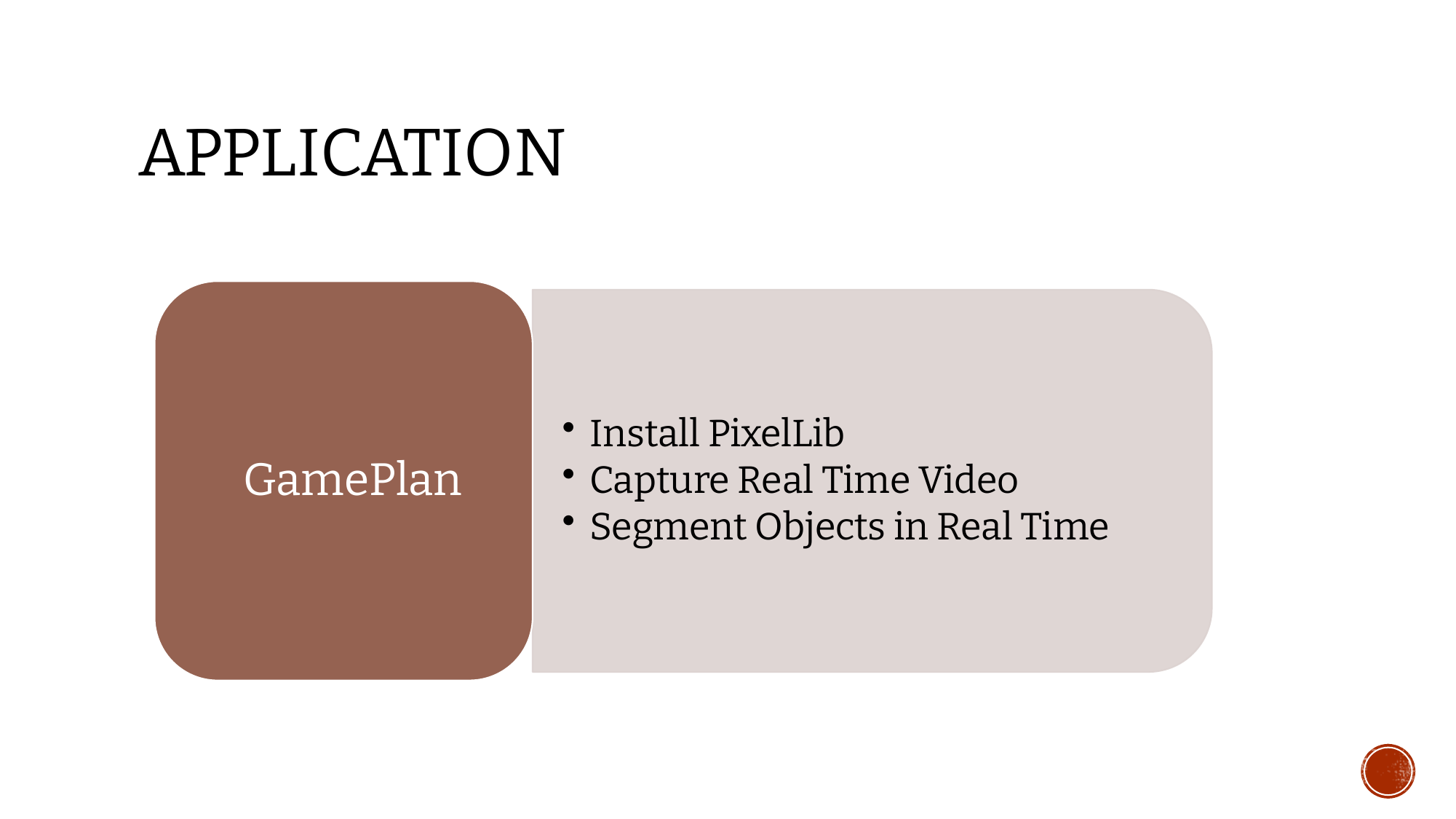

# Application
Install PixelLib
Capture Real Time Video
Segment Objects in Real Time
GamePlan